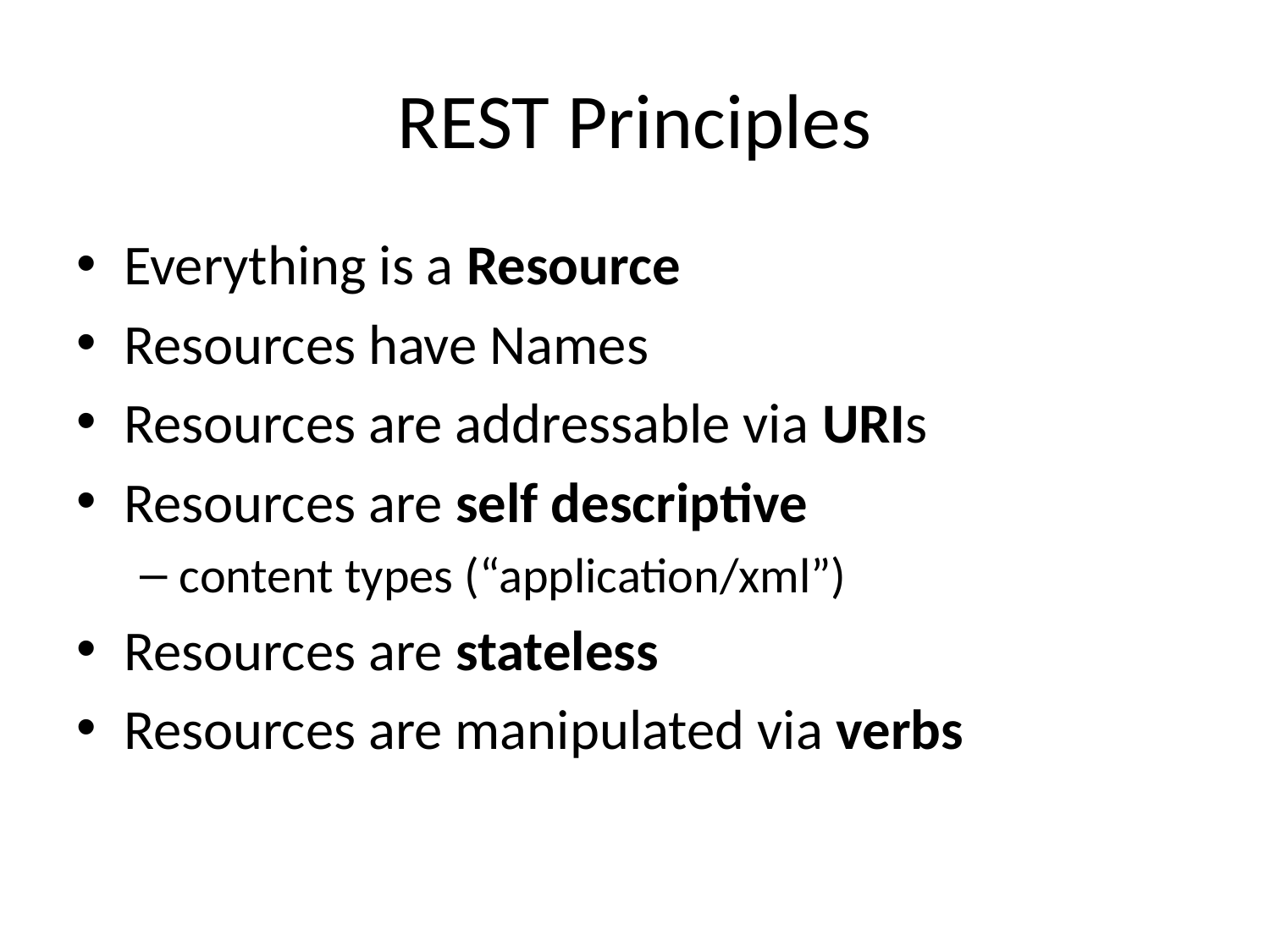

# REST Principles
Everything is a Resource
Resources have Names
Resources are addressable via URIs
Resources are self descriptive
content types (“application/xml”)
Resources are stateless
Resources are manipulated via verbs